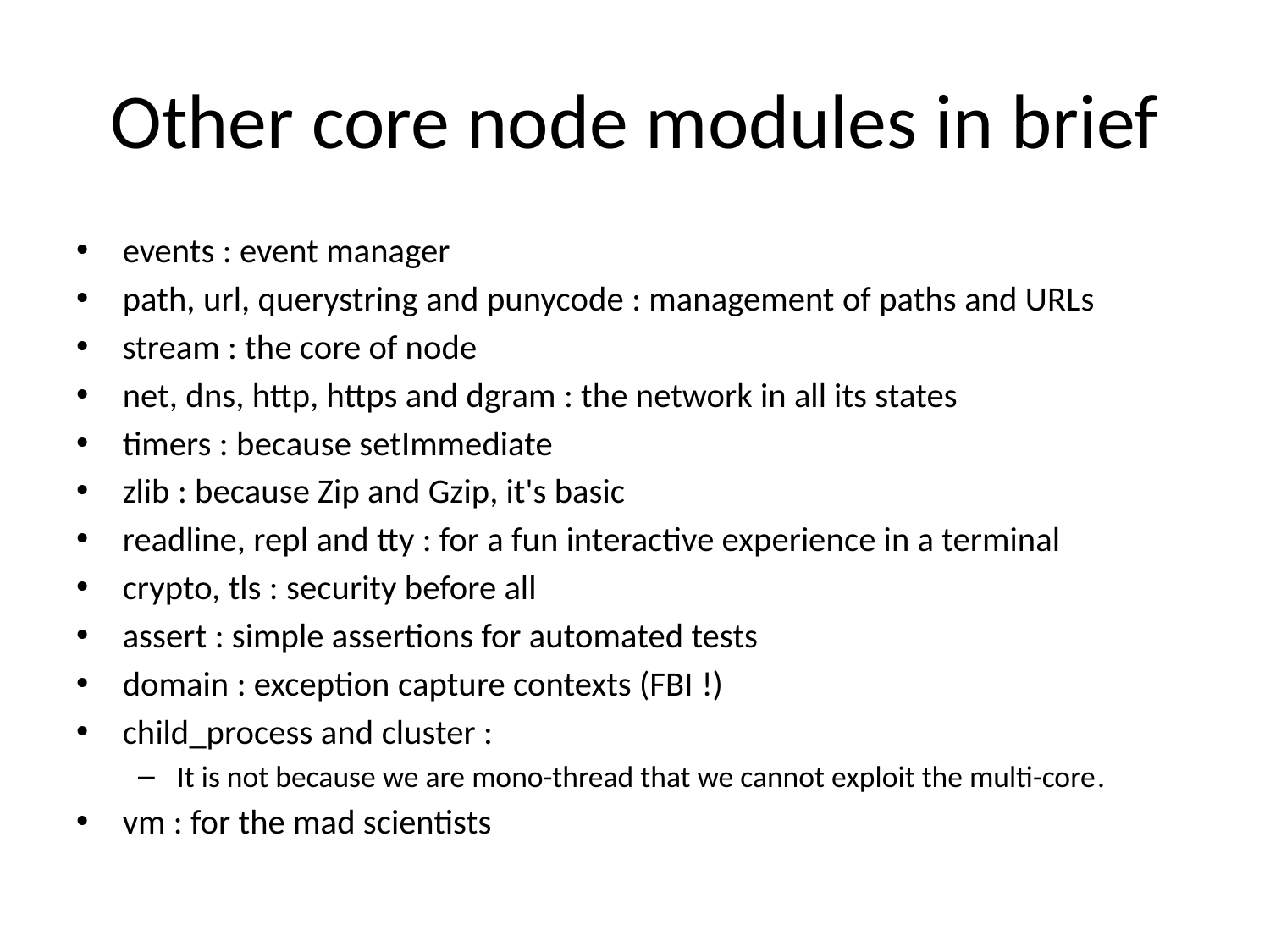

# Other core node modules in brief
events : event manager
path, url, querystring and punycode : management of paths and URLs
stream : the core of node
net, dns, http, https and dgram : the network in all its states
timers : because setImmediate
zlib : because Zip and Gzip, it's basic
readline, repl and tty : for a fun interactive experience in a terminal
crypto, tls : security before all
assert : simple assertions for automated tests
domain : exception capture contexts (FBI !)
child_process and cluster :
It is not because we are mono-thread that we cannot exploit the multi-core.
vm : for the mad scientists